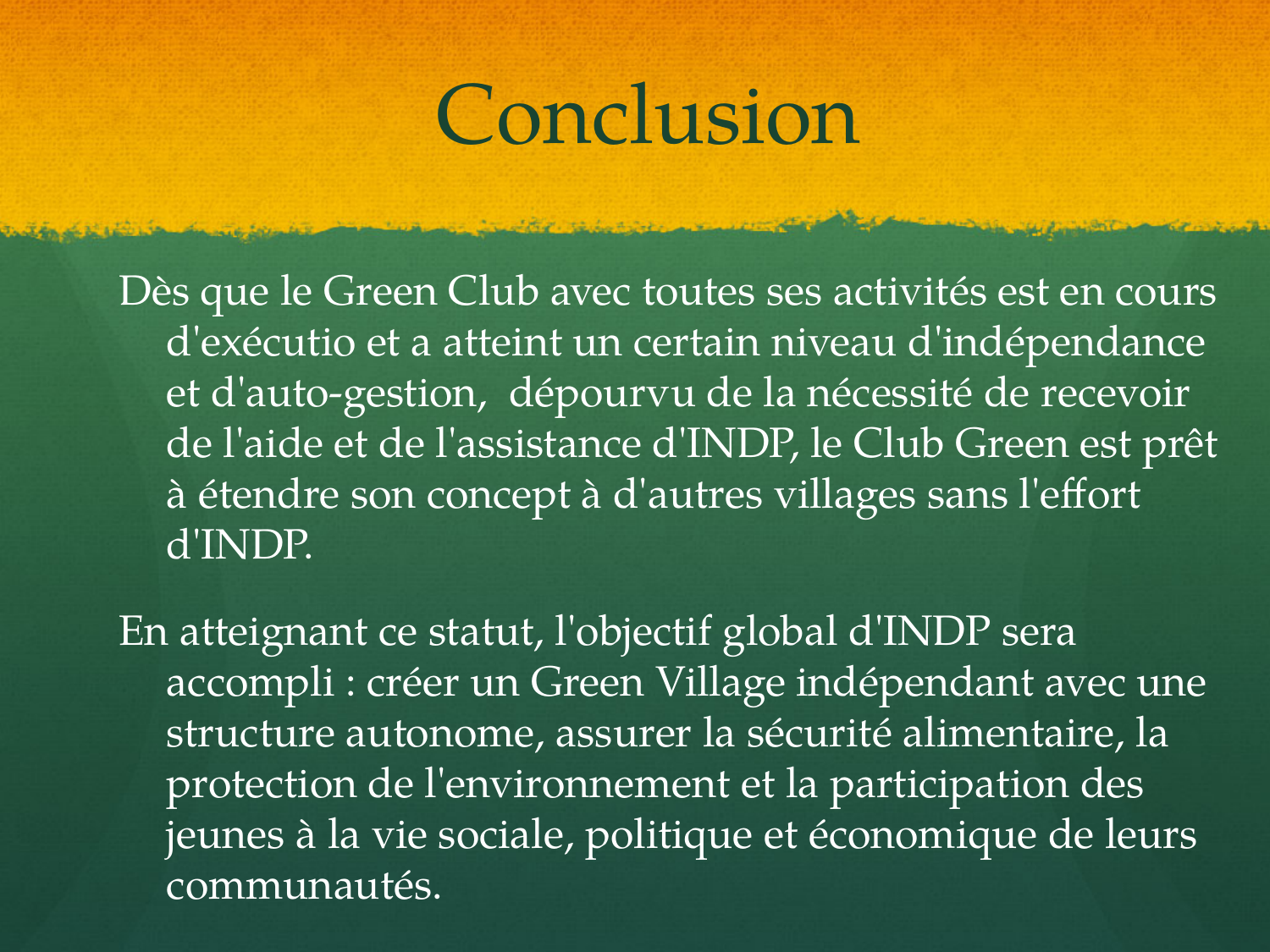

# Conclusion
Dès que le Green Club avec toutes ses activités est en cours d'exécutio et a atteint un certain niveau d'indépendance et d'auto-gestion,  dépourvu de la nécessité de recevoir de l'aide et de l'assistance d'INDP, le Club Green est prêt à étendre son concept à d'autres villages sans l'effort d'INDP.
En atteignant ce statut, l'objectif global d'INDP sera accompli : créer un Green Village indépendant avec une structure autonome, assurer la sécurité alimentaire, la protection de l'environnement et la participation des jeunes à la vie sociale, politique et économique de leurs communautés.